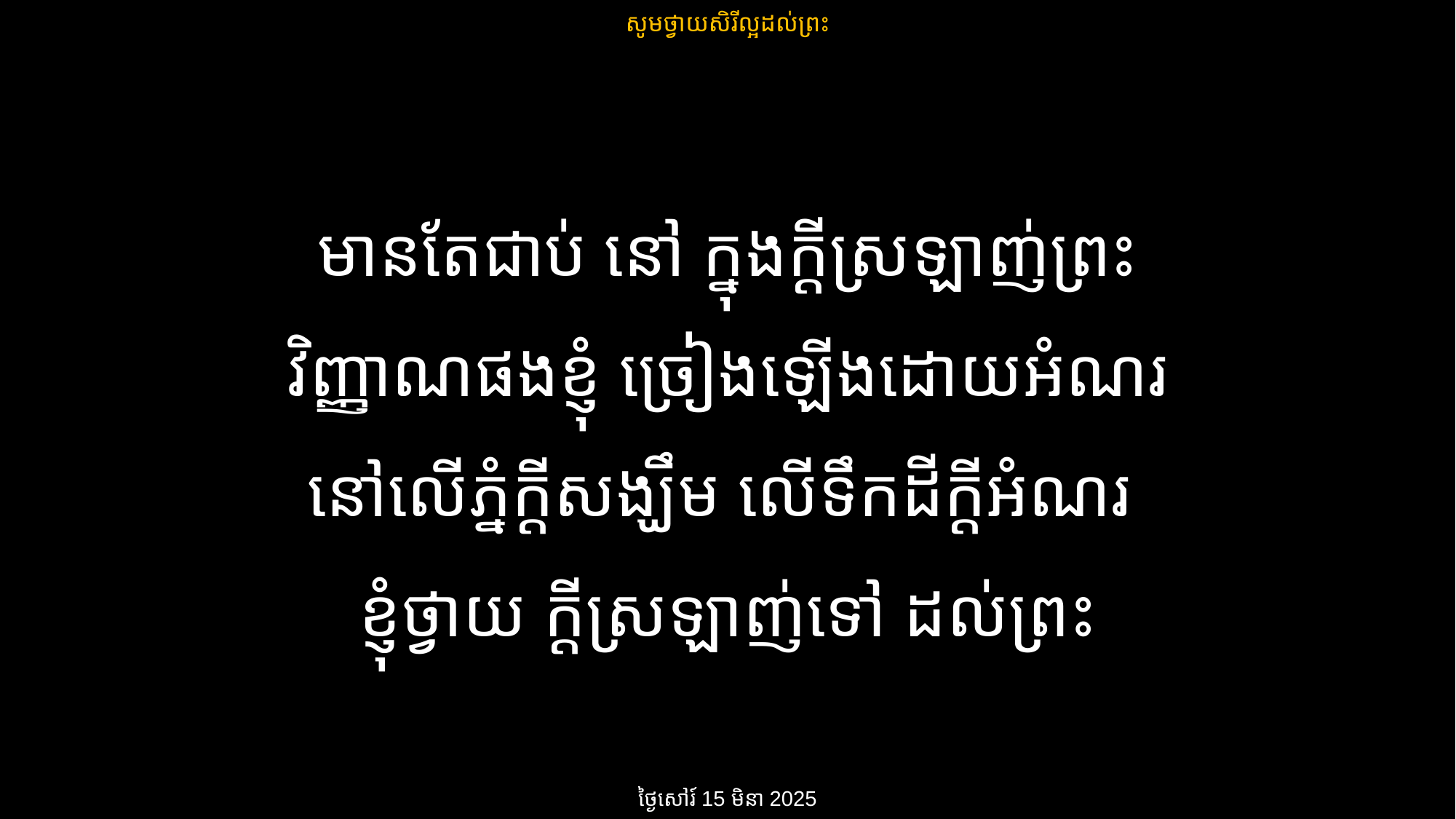

សូមថ្វាយសិរីល្អដល់ព្រះ
មានតែជាប់ នៅ ក្នុងក្ដីស្រឡាញ់ព្រះ
វិញ្ញាណផងខ្ញុំ ច្រៀងឡើងដោយអំណរ
នៅលើភ្នំក្ដីសង្ឃឹម លើទឹកដីក្ដីអំណរ
ខ្ញុំថ្វាយ ក្ដីស្រឡាញ់ទៅ ដល់ព្រះ
ថ្ងៃសៅរ៍ 15 មិនា 2025